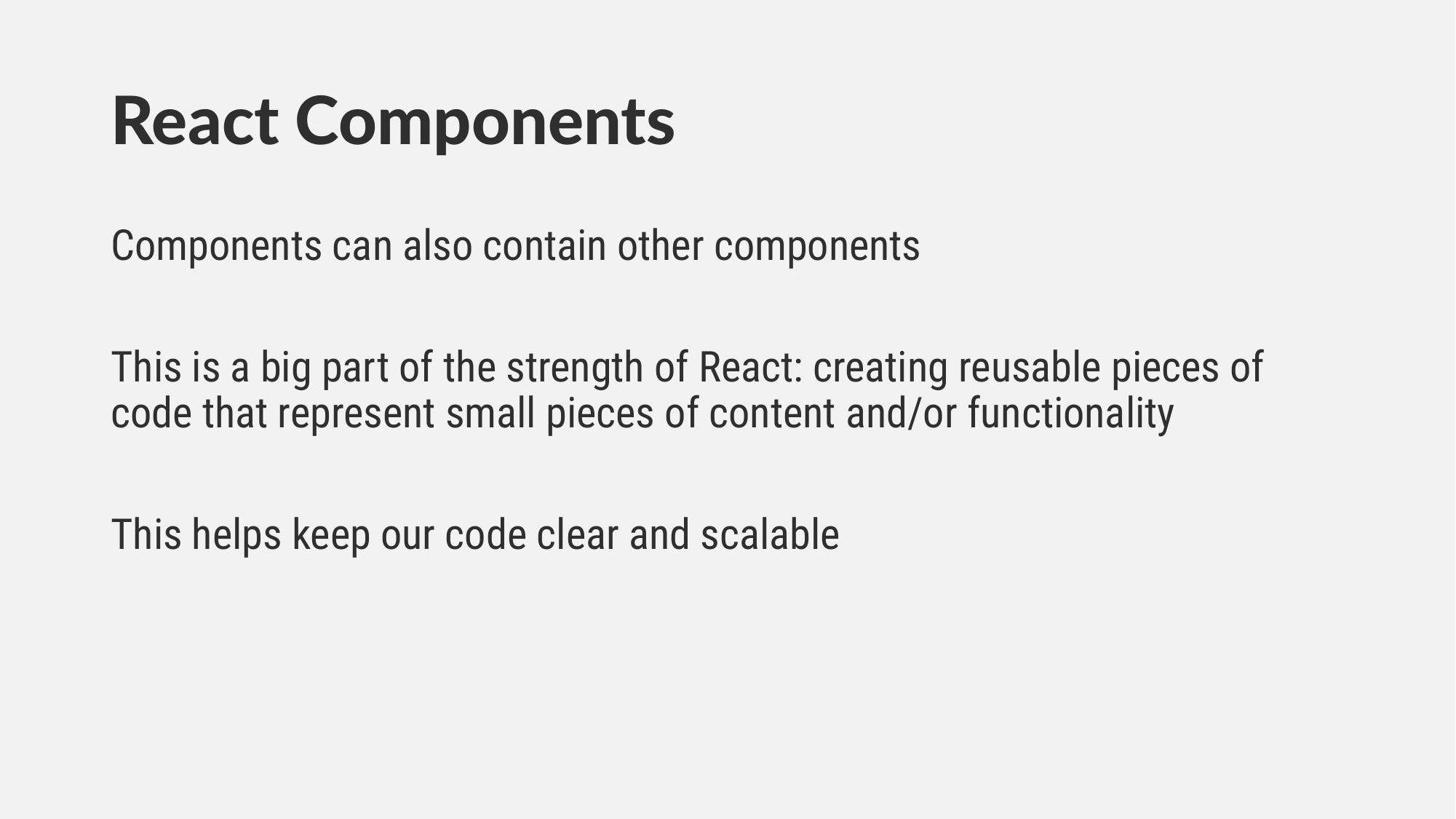

# React Components
Components can also contain other components

This is a big part of the strength of React: creating reusable pieces of code that represent small pieces of content and/or functionality

This helps keep our code clear and scalable